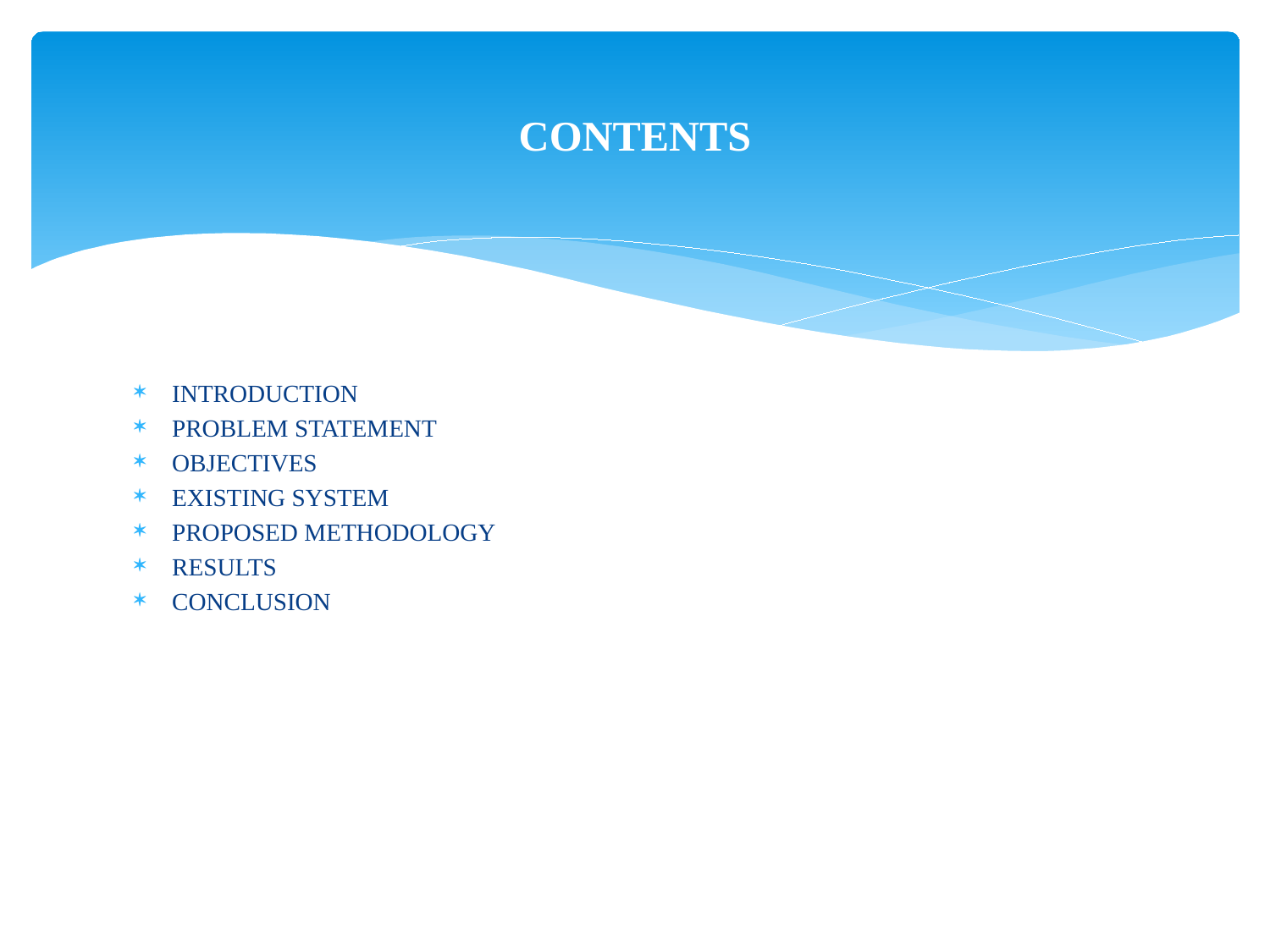

# CONTENTS
INTRODUCTION
PROBLEM STATEMENT
OBJECTIVES
EXISTING SYSTEM
PROPOSED METHODOLOGY
RESULTS
CONCLUSION